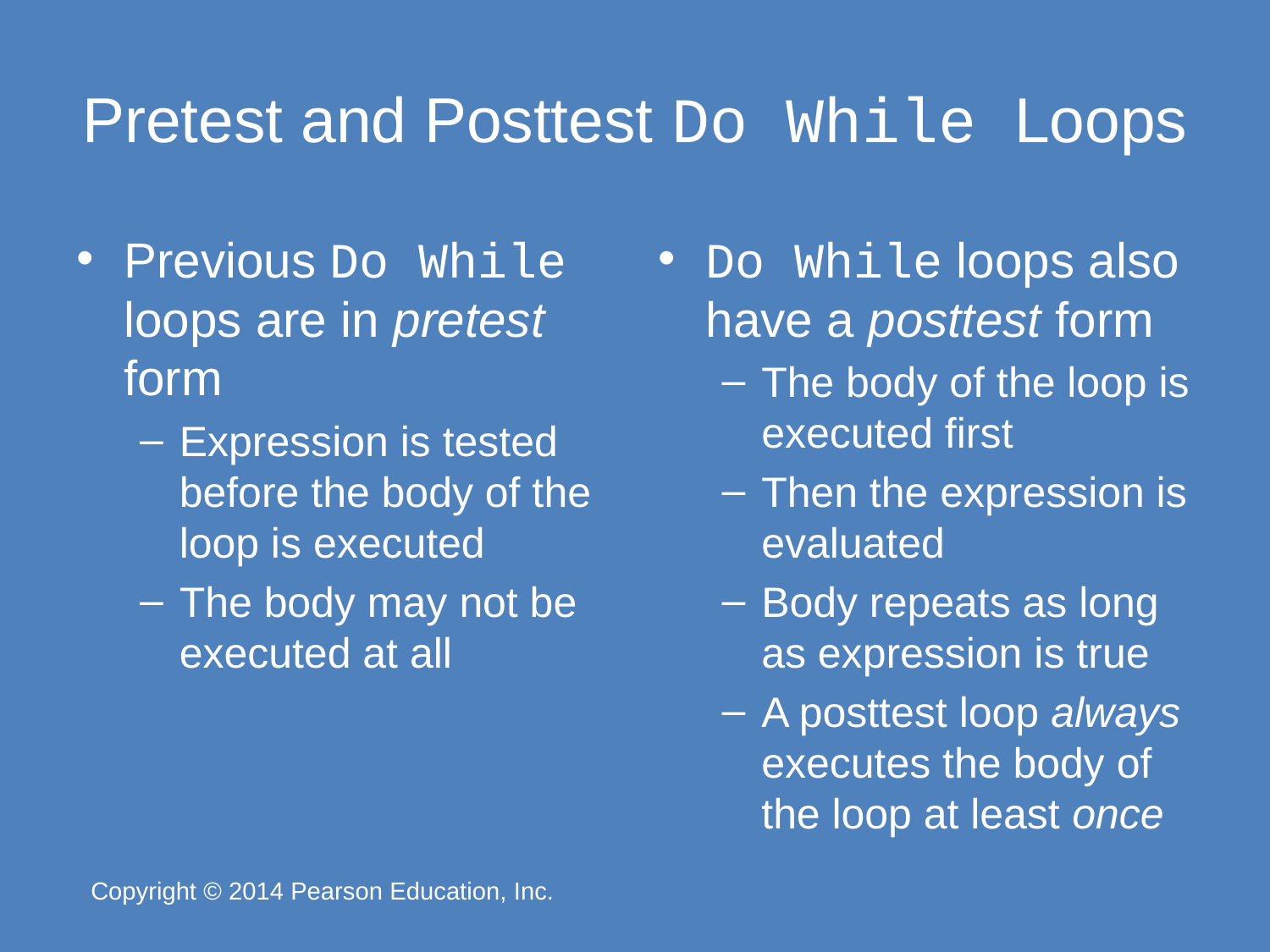

# Pretest and Posttest Do While Loops
Previous Do While loops are in pretest form
Expression is tested before the body of the loop is executed
The body may not be executed at all

Do While loops also have a posttest form
The body of the loop is executed first
Then the expression is evaluated
Body repeats as long as expression is true
A posttest loop always executes the body of the loop at least once